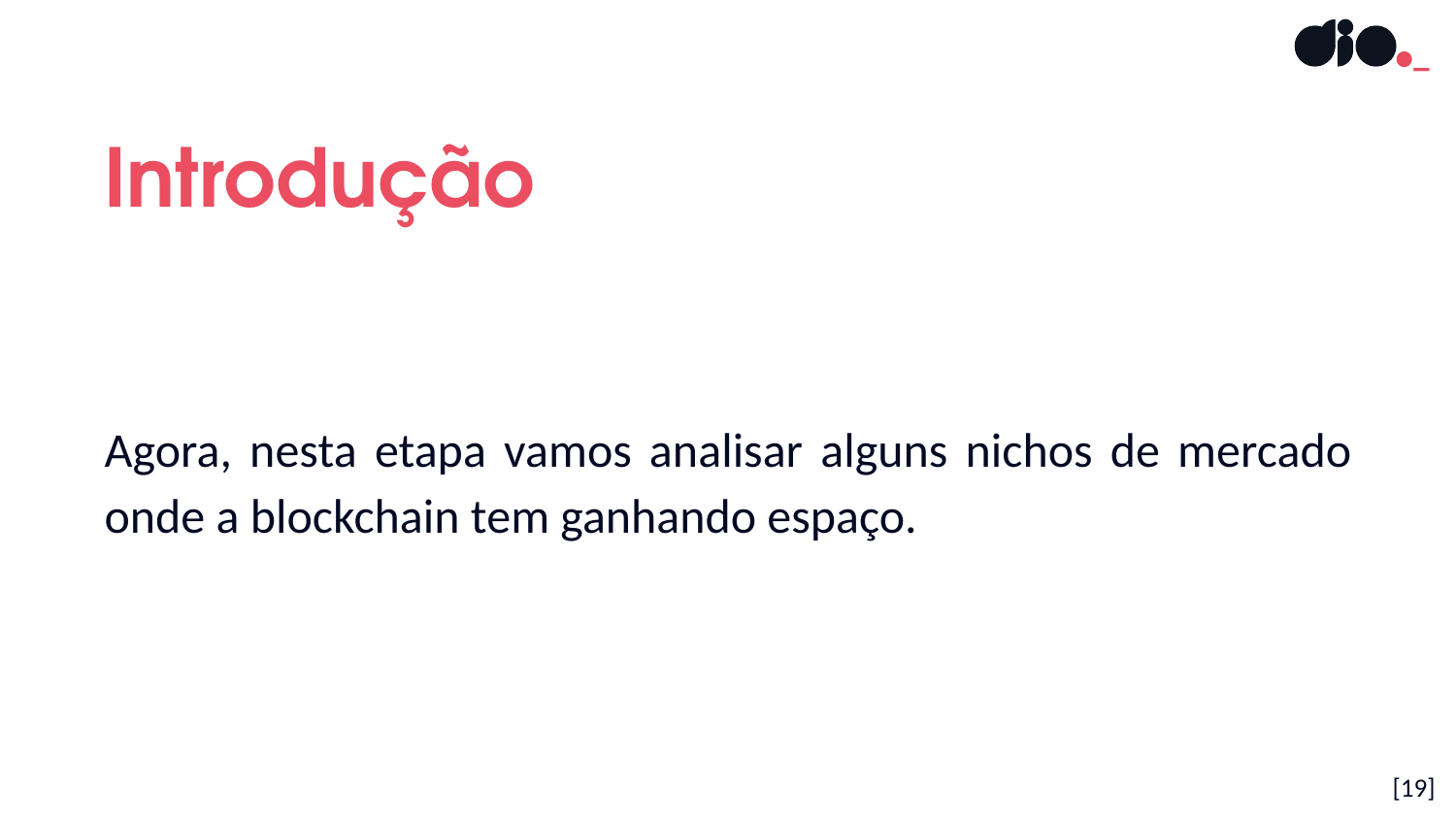

Introdução
Agora, nesta etapa vamos analisar alguns nichos de mercado onde a blockchain tem ganhando espaço.
[19]